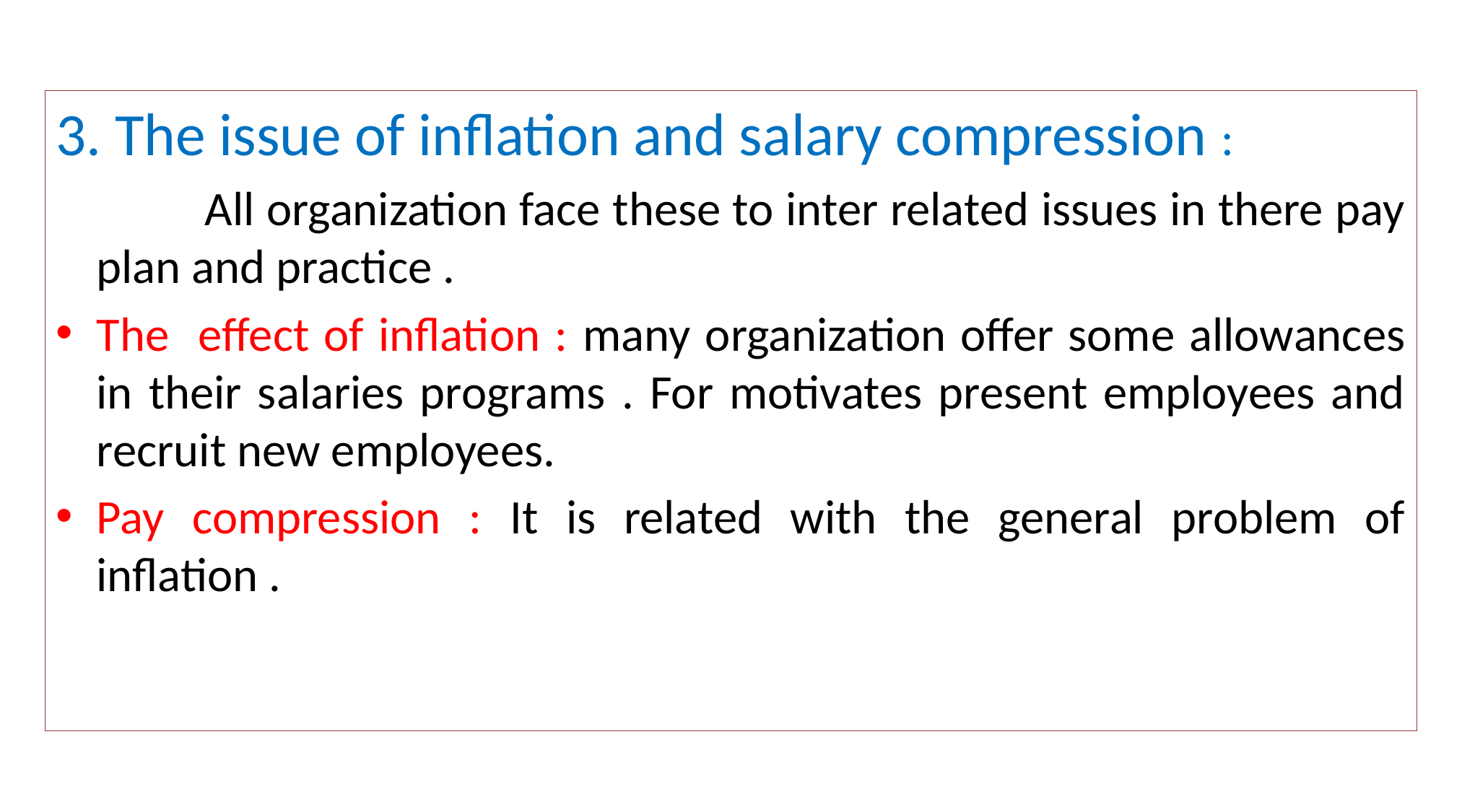

3. The issue of inflation and salary compression :
		All organization face these to inter related issues in there pay plan and practice .
The  effect of inflation : many organization offer some allowances in their salaries programs . For motivates present employees and recruit new employees.
Pay compression : It is related with the general problem of inflation .